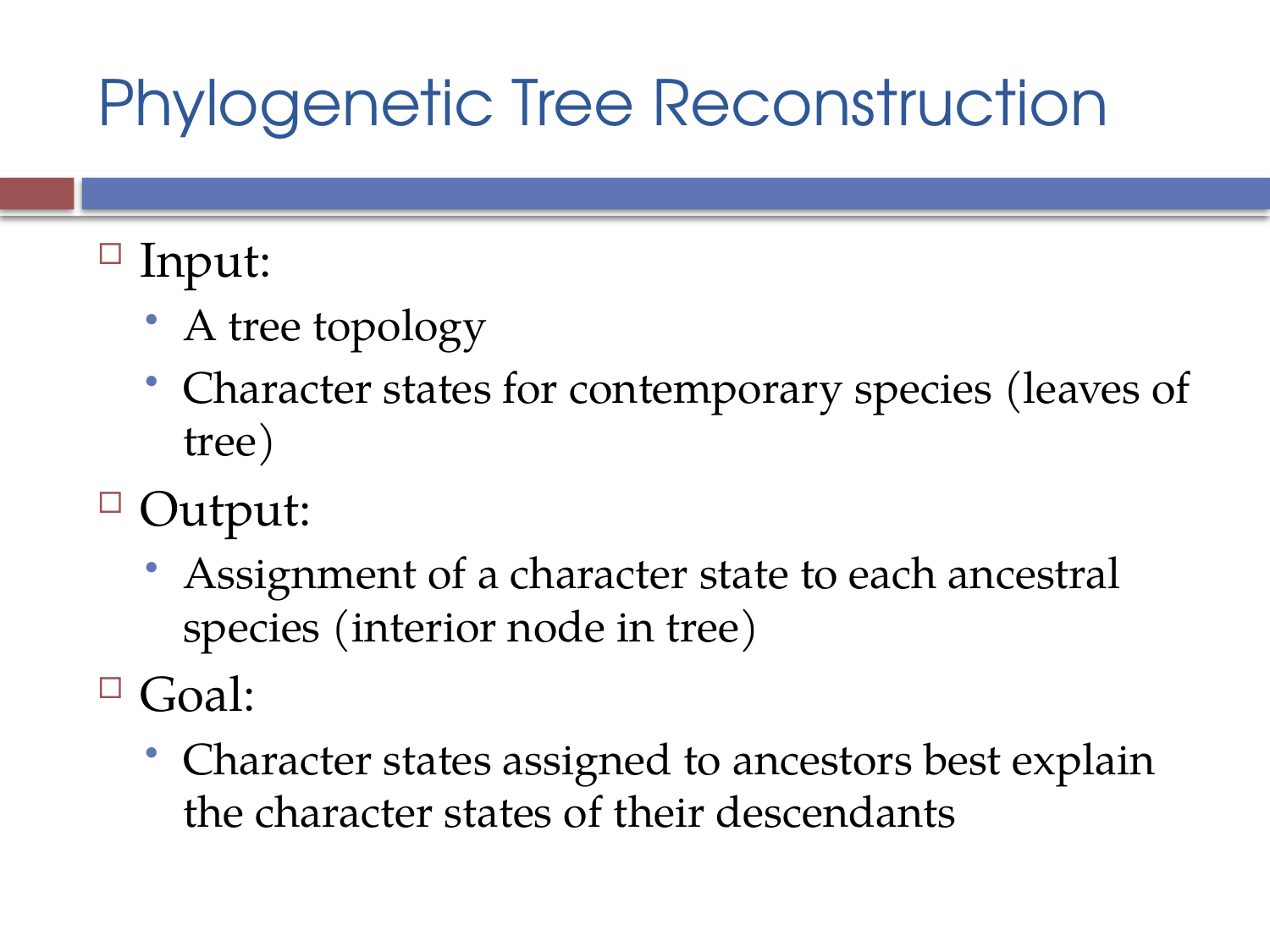

# Phylogenetic Tree Reconstruction
Input:
A tree topology
Character states for contemporary species (leaves of tree)
Output:
Assignment of a character state to each ancestral species (interior node in tree)
Goal:
Character states assigned to ancestors best explain the character states of their descendants